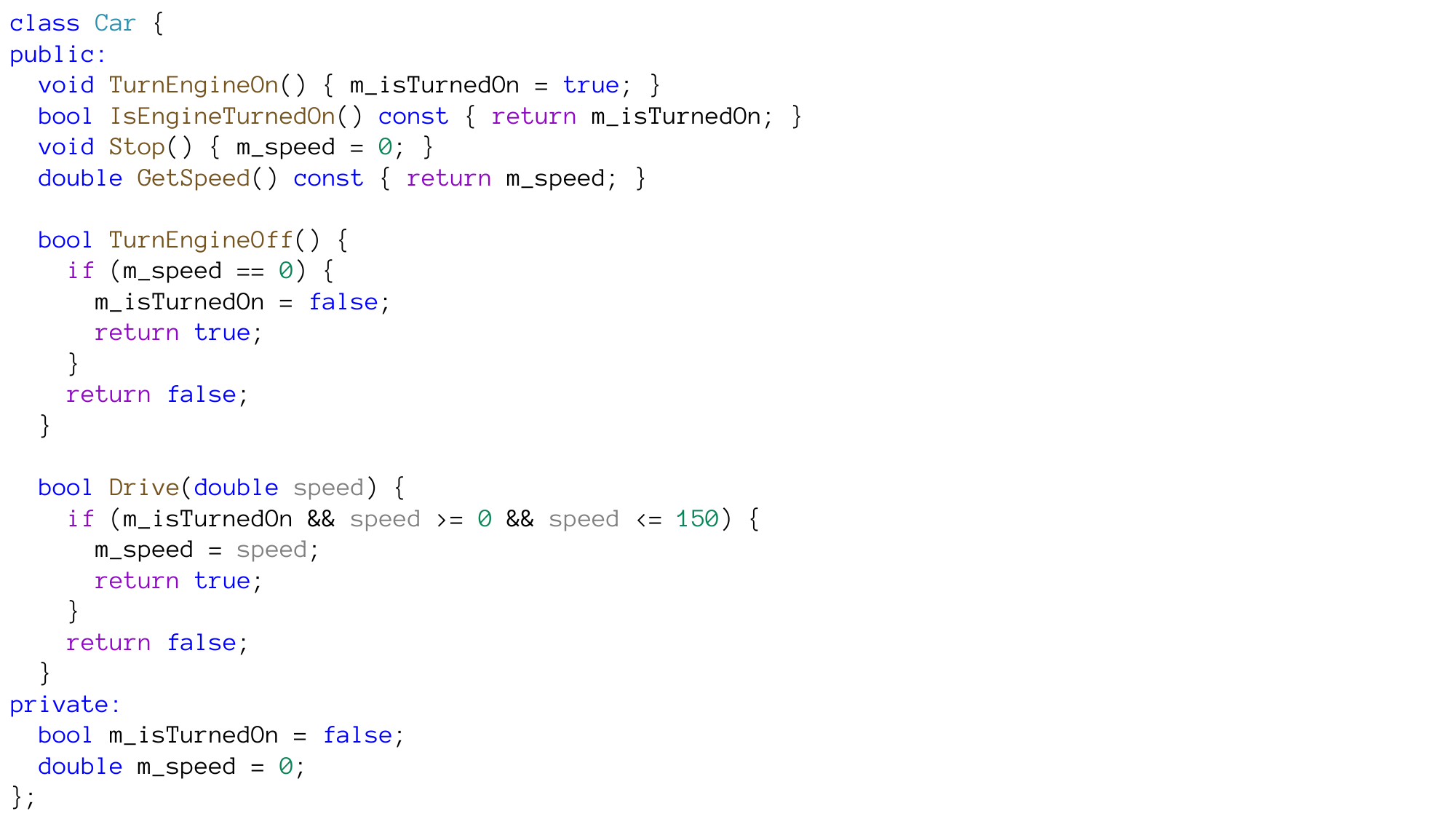

class Car {
public:
  void TurnEngineOn() { m_isTurnedOn = true; }
  bool IsEngineTurnedOn() const { return m_isTurnedOn; }
  void Stop() { m_speed = 0; }
  double GetSpeed() const { return m_speed; }
  bool TurnEngineOff() {
    if (m_speed == 0) {
      m_isTurnedOn = false;
      return true;
    }
    return false;
  }

  bool Drive(double speed) {
    if (m_isTurnedOn && speed >= 0 && speed <= 150) {
      m_speed = speed;
      return true;
    }
    return false;
  }
private:
  bool m_isTurnedOn = false;
  double m_speed = 0;
};